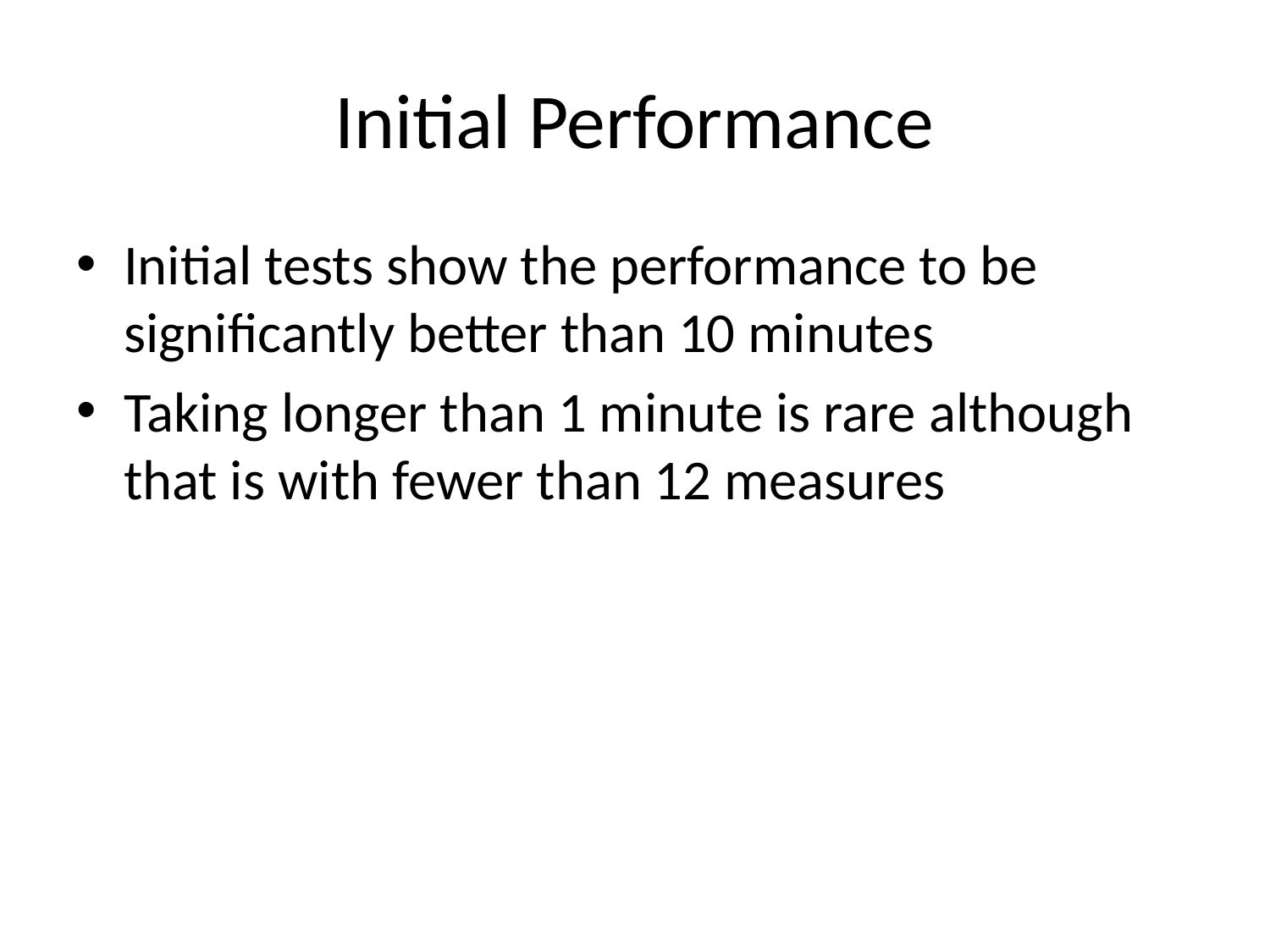

# Initial Performance
Initial tests show the performance to be significantly better than 10 minutes
Taking longer than 1 minute is rare although that is with fewer than 12 measures